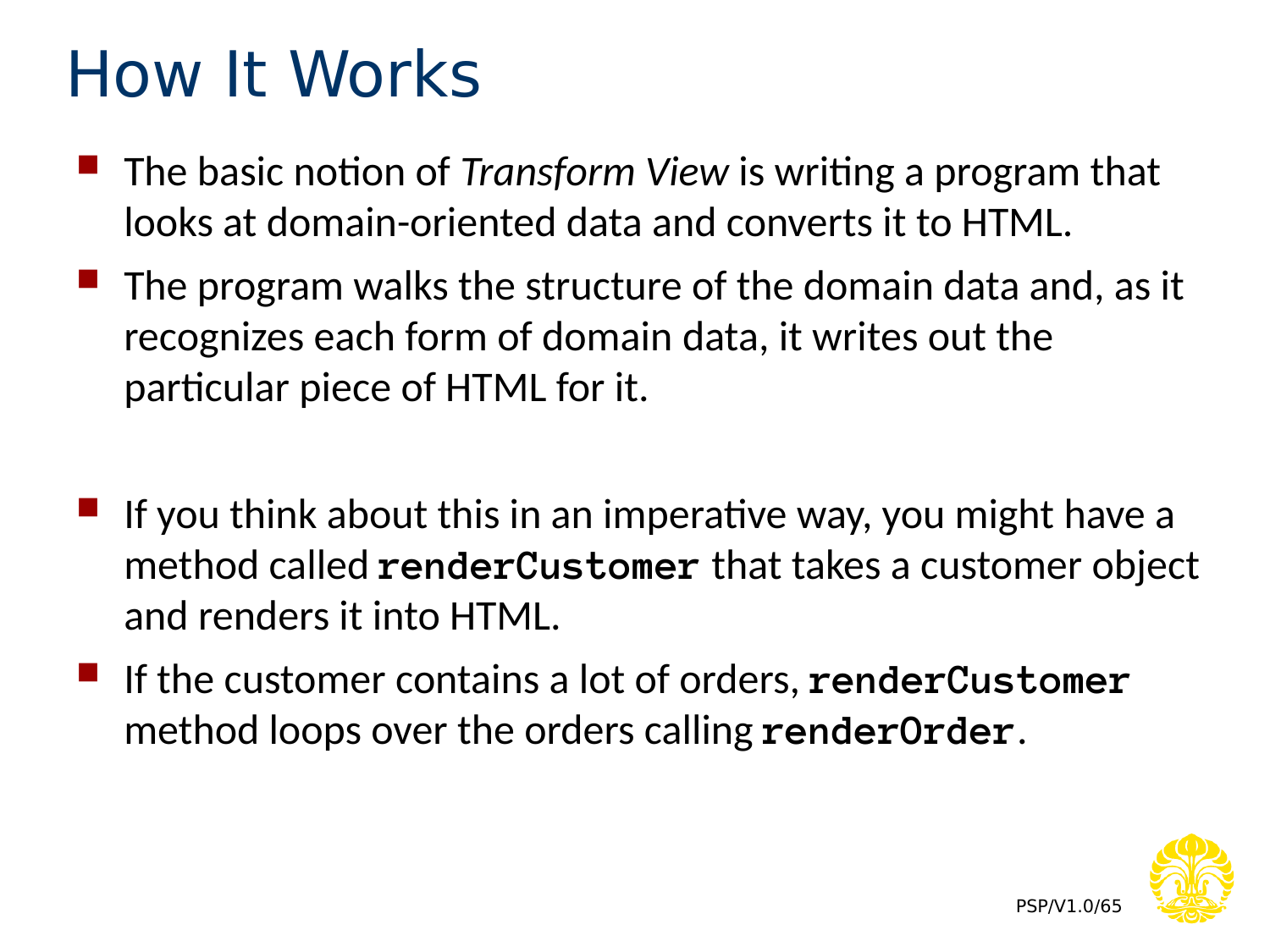

# How It Works
The basic notion of Transform View is writing a program that looks at domain-oriented data and converts it to HTML.
The program walks the structure of the domain data and, as it recognizes each form of domain data, it writes out the particular piece of HTML for it.

If you think about this in an imperative way, you might have a method called renderCustomer that takes a customer object and renders it into HTML.
If the customer contains a lot of orders, renderCustomer method loops over the orders calling renderOrder.